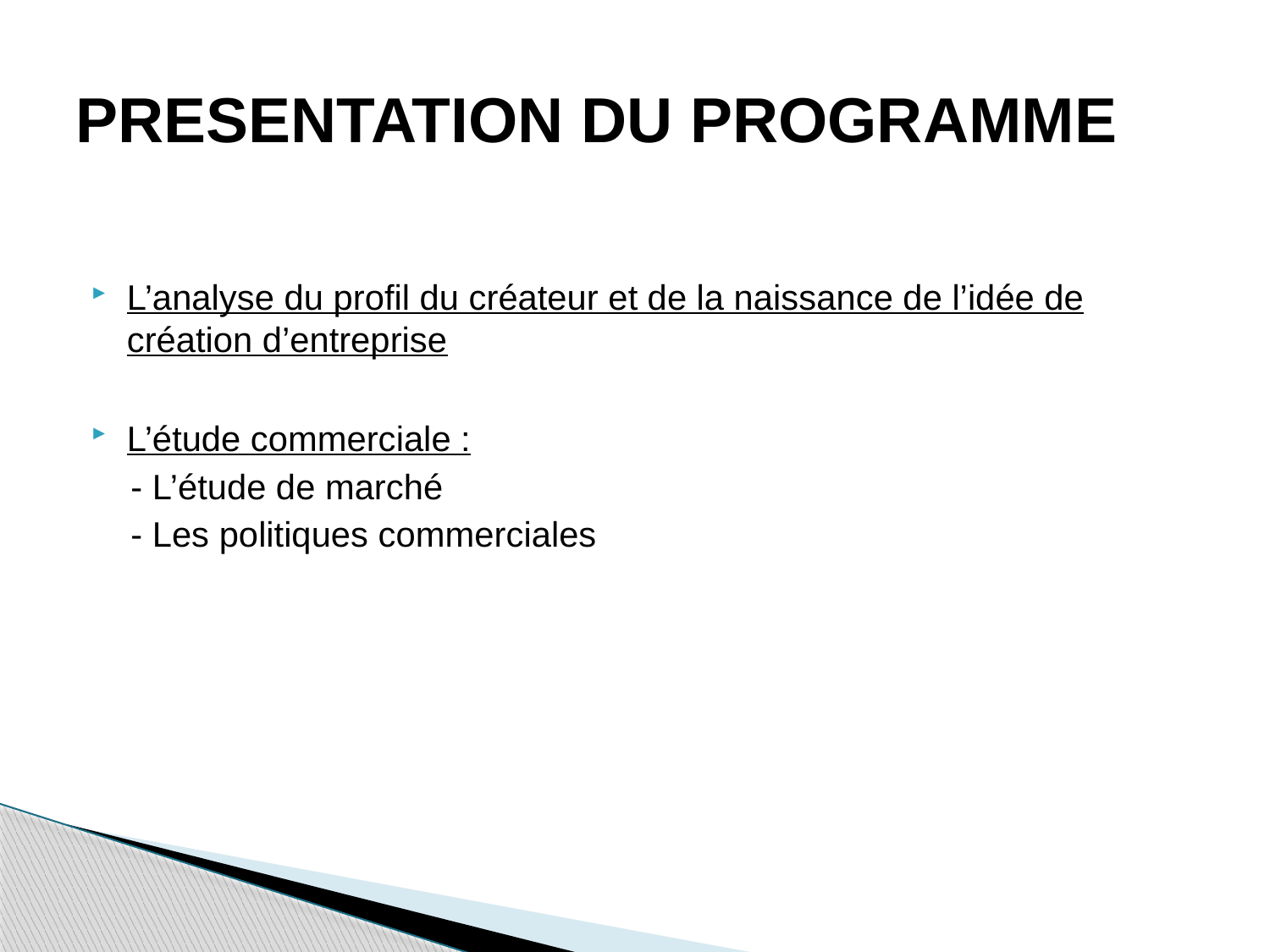

# PRESENTATION DU PROGRAMME
L’analyse du profil du créateur et de la naissance de l’idée de création d’entreprise

L’étude commerciale :
- L’étude de marché
- Les politiques commerciales